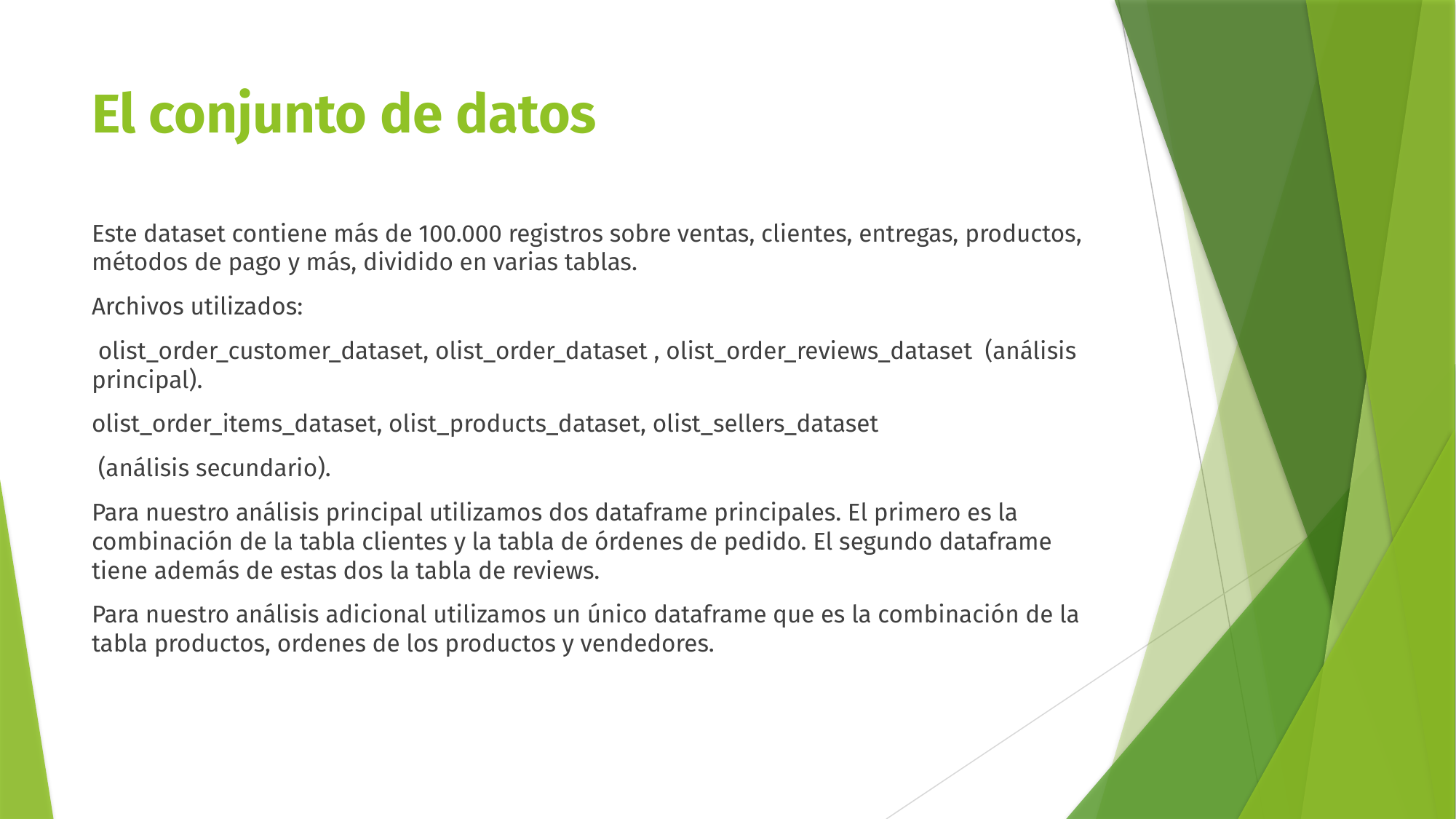

# El conjunto de datos
Este dataset contiene más de 100.000 registros sobre ventas, clientes, entregas, productos, métodos de pago y más, dividido en varias tablas.
Archivos utilizados:
 olist_order_customer_dataset, olist_order_dataset , olist_order_reviews_dataset  (análisis principal).
olist_order_items_dataset, olist_products_dataset, olist_sellers_dataset
 (análisis secundario).
Para nuestro análisis principal utilizamos dos dataframe principales. El primero es la combinación de la tabla clientes y la tabla de órdenes de pedido. El segundo dataframe tiene además de estas dos la tabla de reviews.
Para nuestro análisis adicional utilizamos un único dataframe que es la combinación de la tabla productos, ordenes de los productos y vendedores.